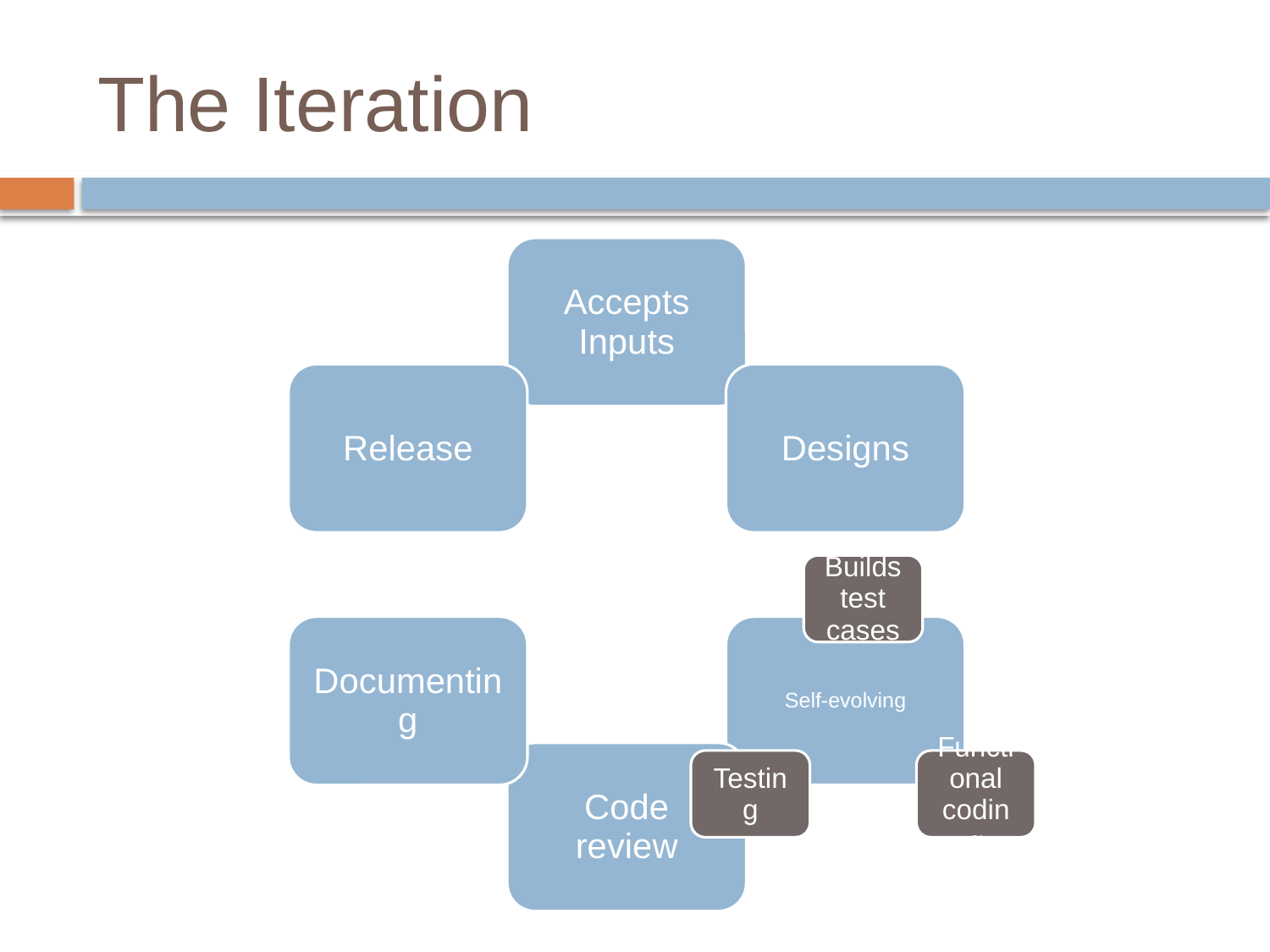

# The Iteration
Accepts Inputs
Designs
Self-evolving
Code review
Documenting
Release
Builds test cases
Functional coding
Testing